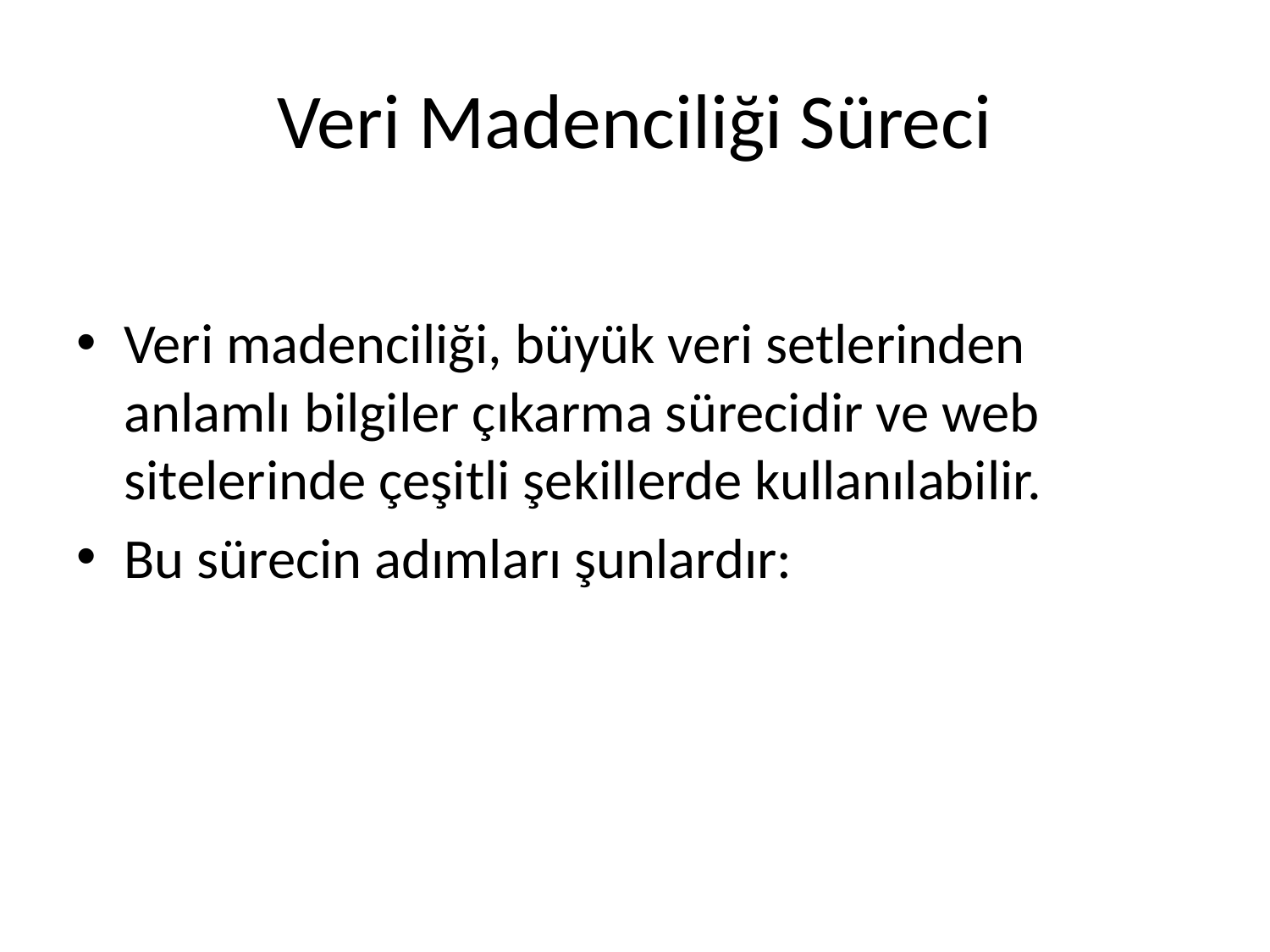

# Veri Madenciliği Süreci

Veri madenciliği, büyük veri setlerinden anlamlı bilgiler çıkarma sürecidir ve web sitelerinde çeşitli şekillerde kullanılabilir.
Bu sürecin adımları şunlardır: